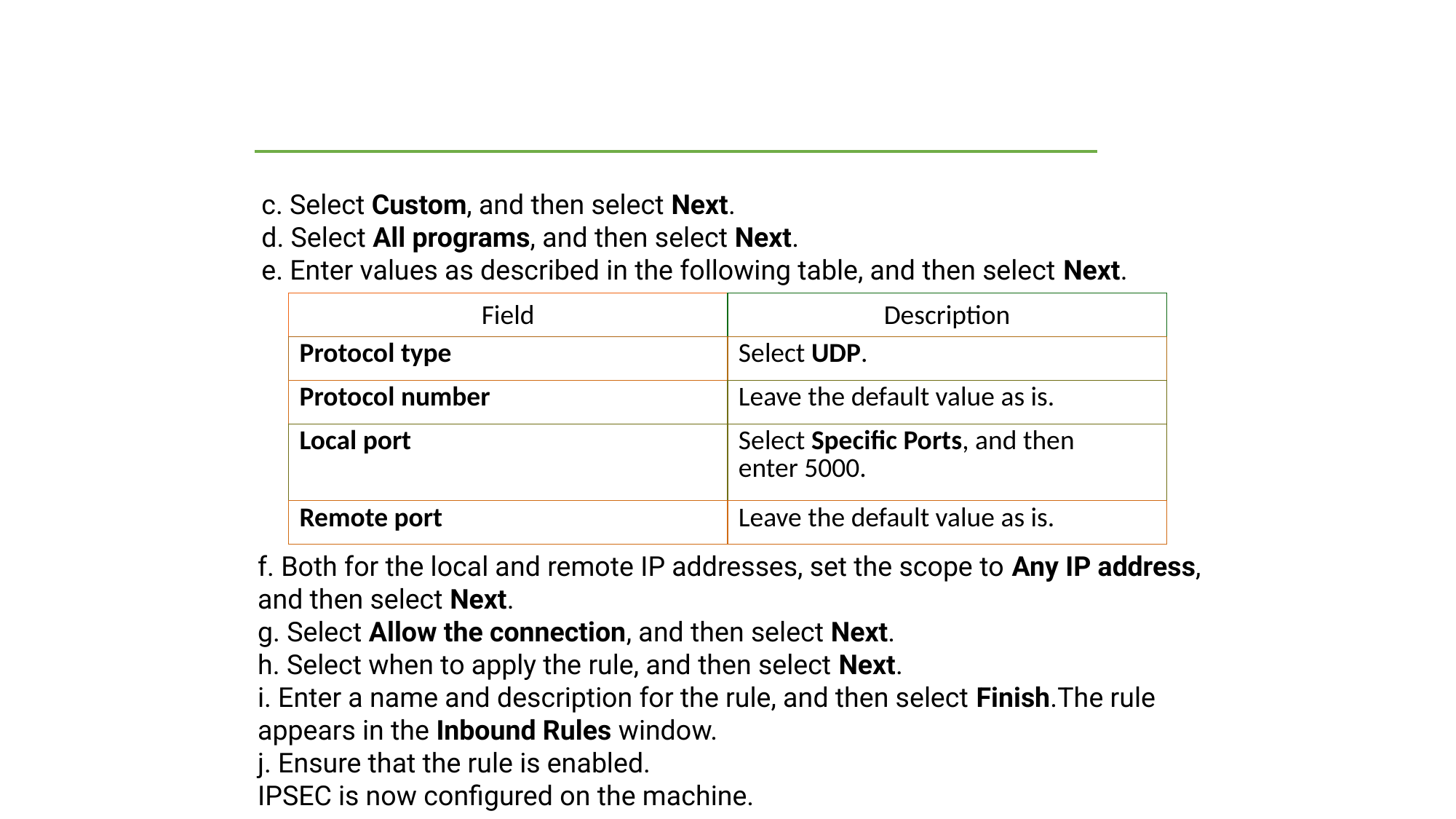

c. Select Custom, and then select Next.
d. Select All programs, and then select Next.
e. Enter values as described in the following table, and then select Next.
| Field | Description |
| --- | --- |
| Protocol type | Select UDP. |
| Protocol number | Leave the default value as is. |
| Local port | Select Specific Ports, and then enter 5000. |
| Remote port | Leave the default value as is. |
f. Both for the local and remote IP addresses, set the scope to Any IP address, and then select Next.
g. Select Allow the connection, and then select Next.
h. Select when to apply the rule, and then select Next.
i. Enter a name and description for the rule, and then select Finish.The rule appears in the Inbound Rules window.
j. Ensure that the rule is enabled.
IPSEC is now configured on the machine.